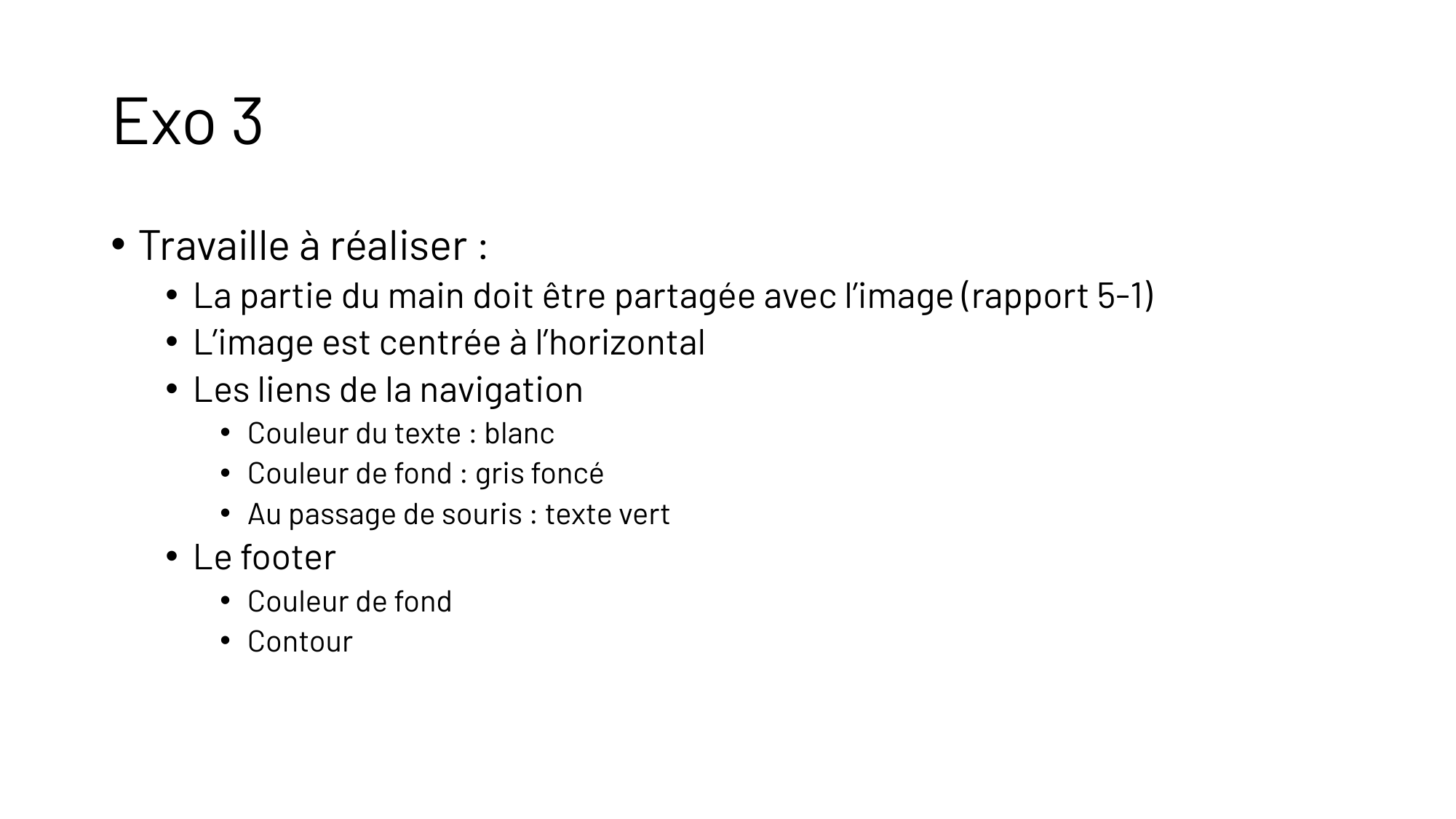

# Exo 3
Travaille à réaliser :
La partie du main doit être partagée avec l’image (rapport 5-1)
L’image est centrée à l’horizontal
Les liens de la navigation
Couleur du texte : blanc
Couleur de fond : gris foncé
Au passage de souris : texte vert
Le footer
Couleur de fond
Contour